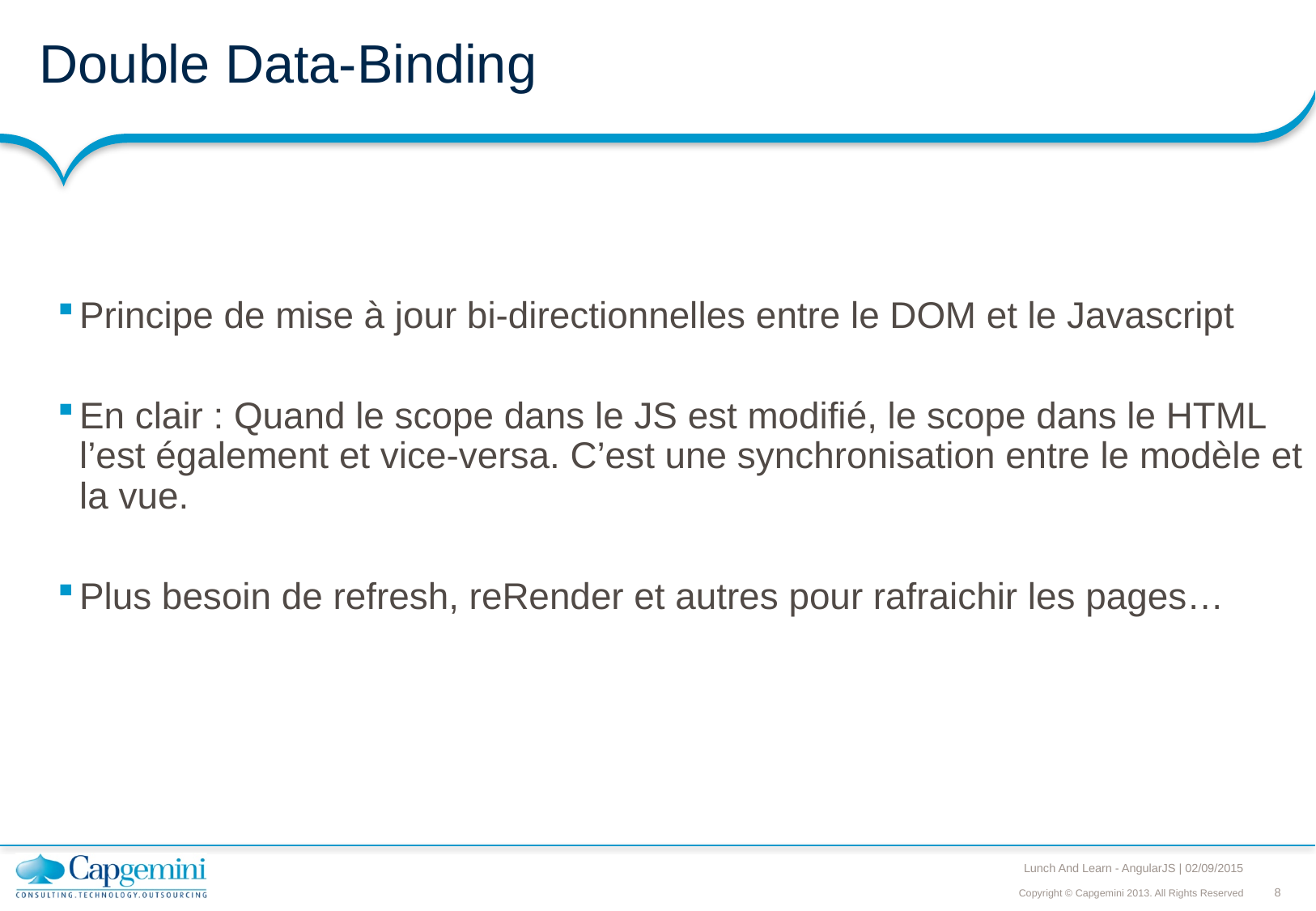

# Double Data-Binding
Principe de mise à jour bi-directionnelles entre le DOM et le Javascript

En clair : Quand le scope dans le JS est modifié, le scope dans le HTML l’est également et vice-versa. C’est une synchronisation entre le modèle et la vue.

Plus besoin de refresh, reRender et autres pour rafraichir les pages…